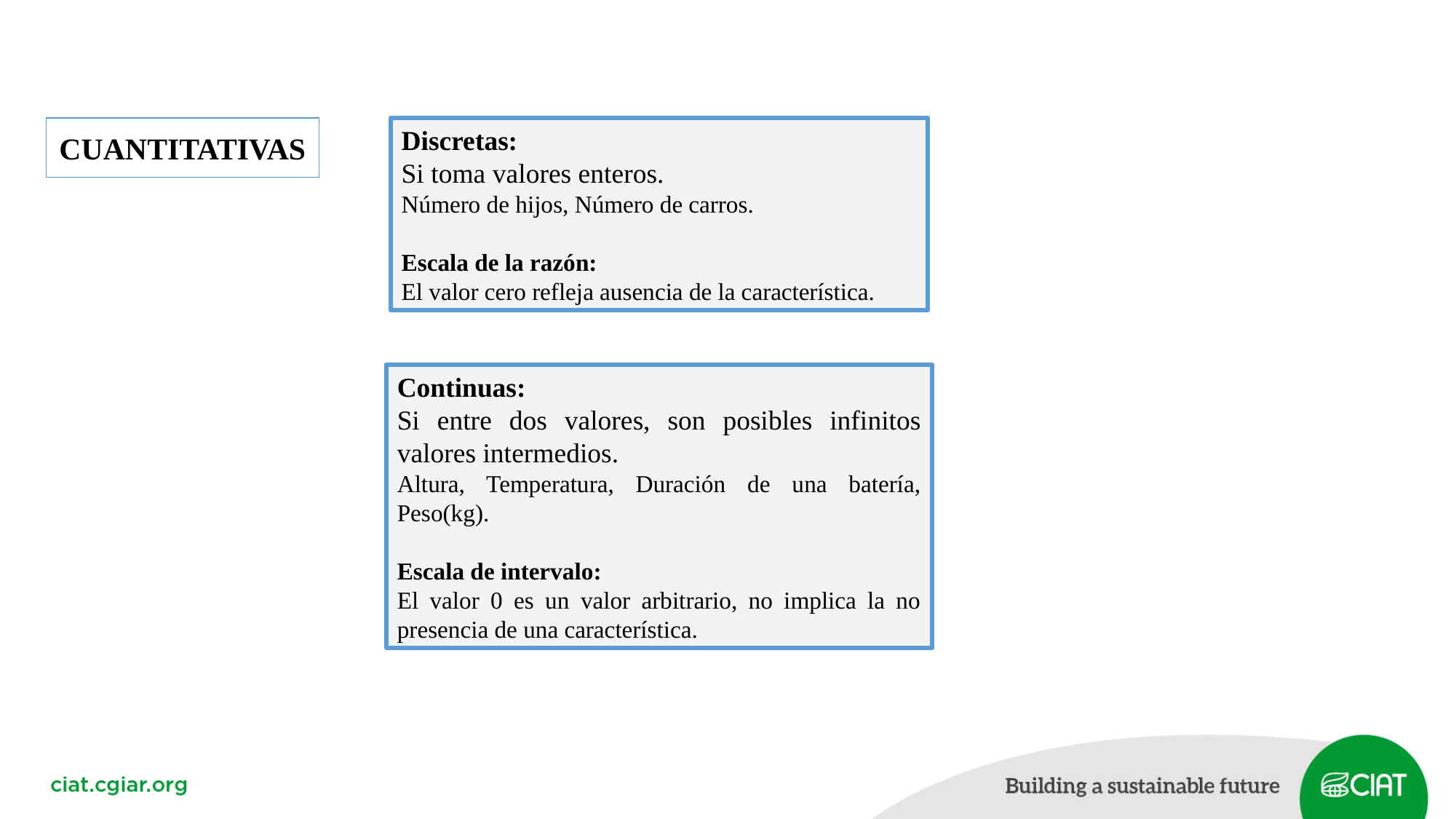

CUANTITATIVAS
Discretas:
Si toma valores enteros.
Número de hijos, Número de carros.

Escala de la razón:
El valor cero refleja ausencia de la característica.
Continuas:
Si entre dos valores, son posibles infinitos valores intermedios.
Altura, Temperatura, Duración de una batería, Peso(kg).

Escala de intervalo:
El valor 0 es un valor arbitrario, no implica la no presencia de una característica.